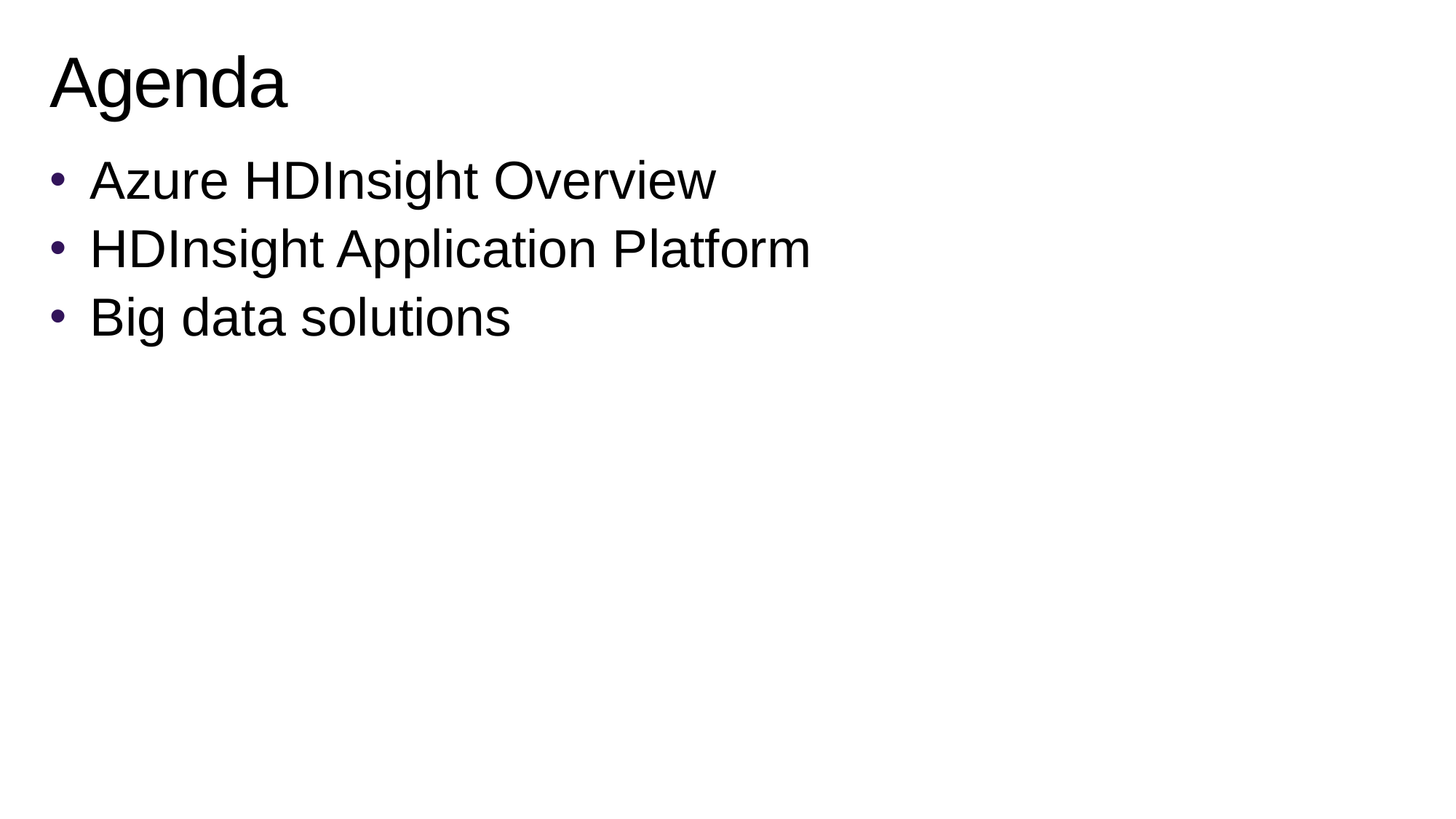

# Agenda
Azure HDInsight Overview
HDInsight Application Platform
Big data solutions